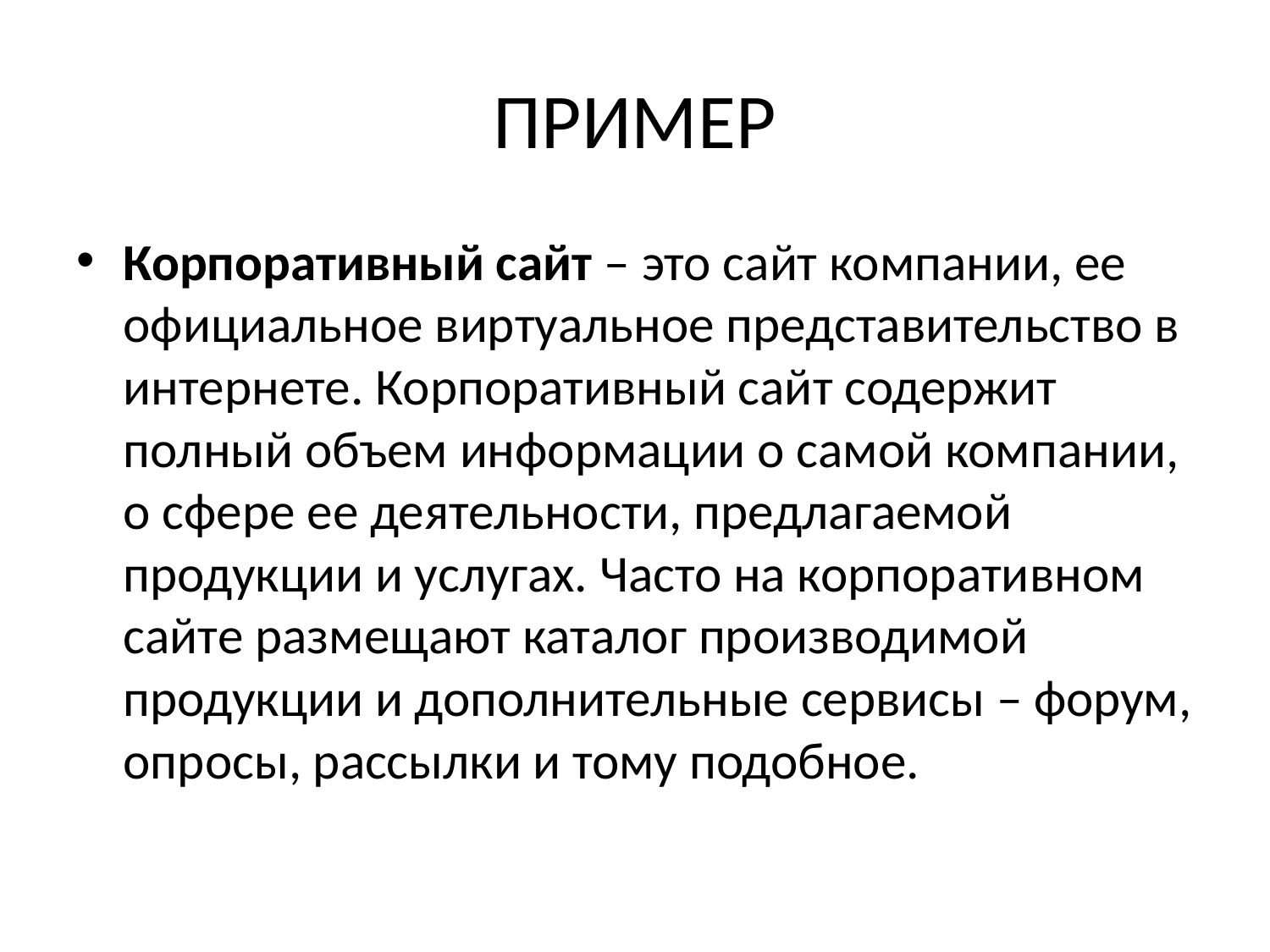

# ПРИМЕР
Корпоративный сайт – это сайт компании, ее официальное виртуальное представительство в интернете. Корпоративный сайт содержит полный объем информации о самой компании, о сфере ее деятельности, предлагаемой продукции и услугах. Часто на корпоративном сайте размещают каталог производимой продукции и дополнительные сервисы – форум, опросы, рассылки и тому подобное.